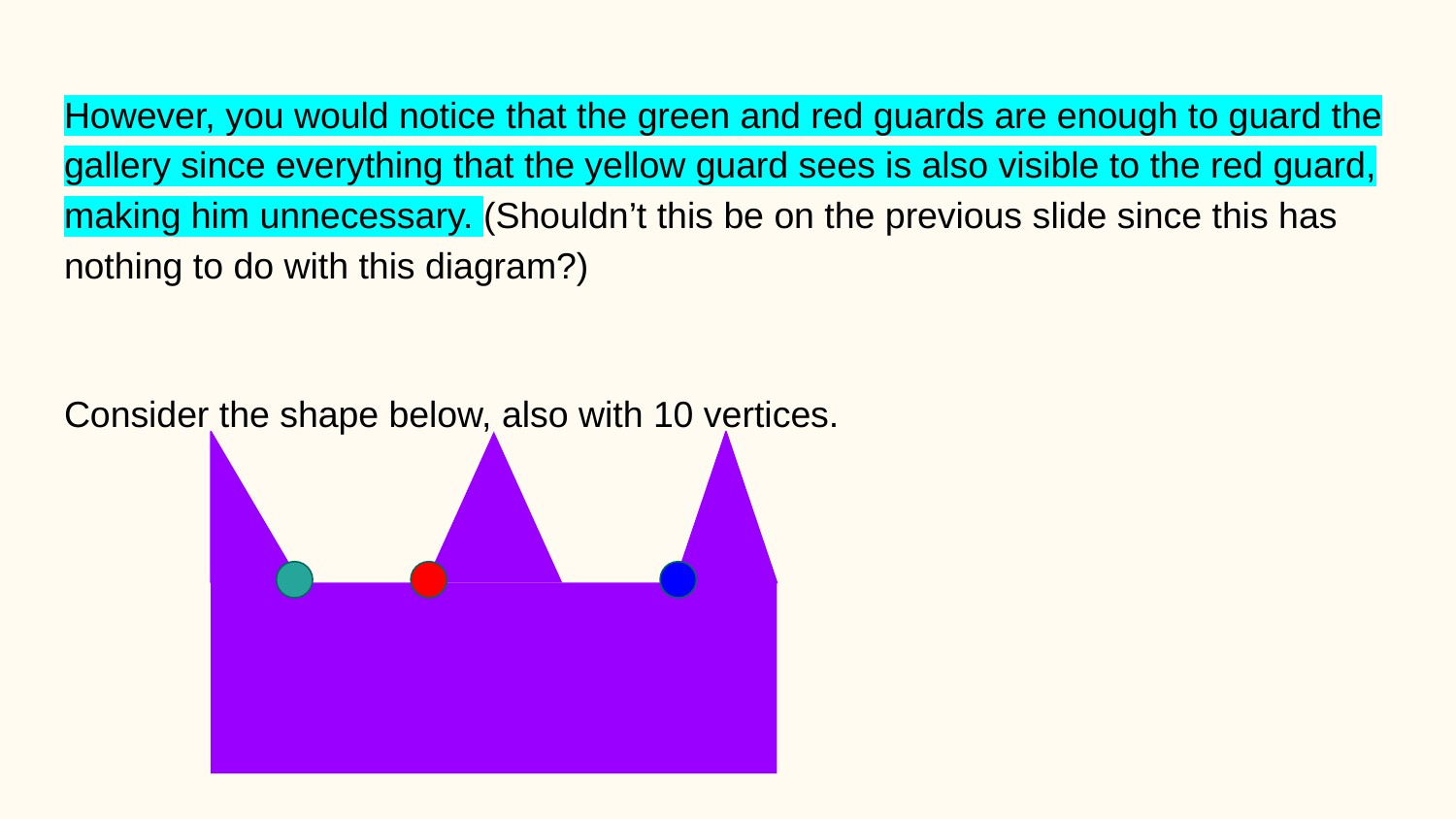

However, you would notice that the green and red guards are enough to guard the gallery since everything that the yellow guard sees is also visible to the red guard, making him unnecessary. (Shouldn’t this be on the previous slide since this has nothing to do with this diagram?)

Consider the shape below, also with 10 vertices.